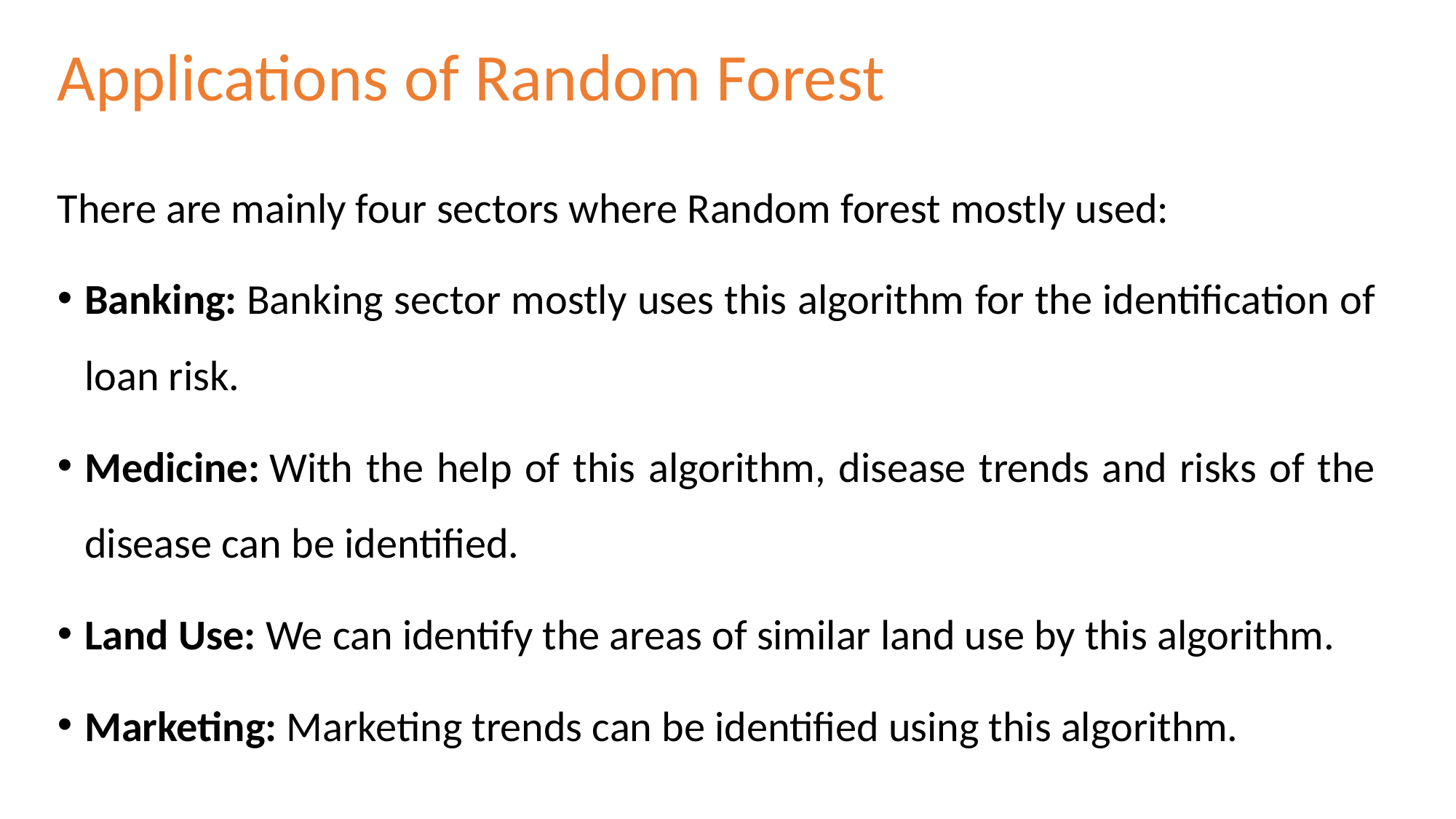

# Applications of Random Forest
There are mainly four sectors where Random forest mostly used:
Banking: Banking sector mostly uses this algorithm for the identification of loan risk.
Medicine: With the help of this algorithm, disease trends and risks of the disease can be identified.
Land Use: We can identify the areas of similar land use by this algorithm.
Marketing: Marketing trends can be identified using this algorithm.